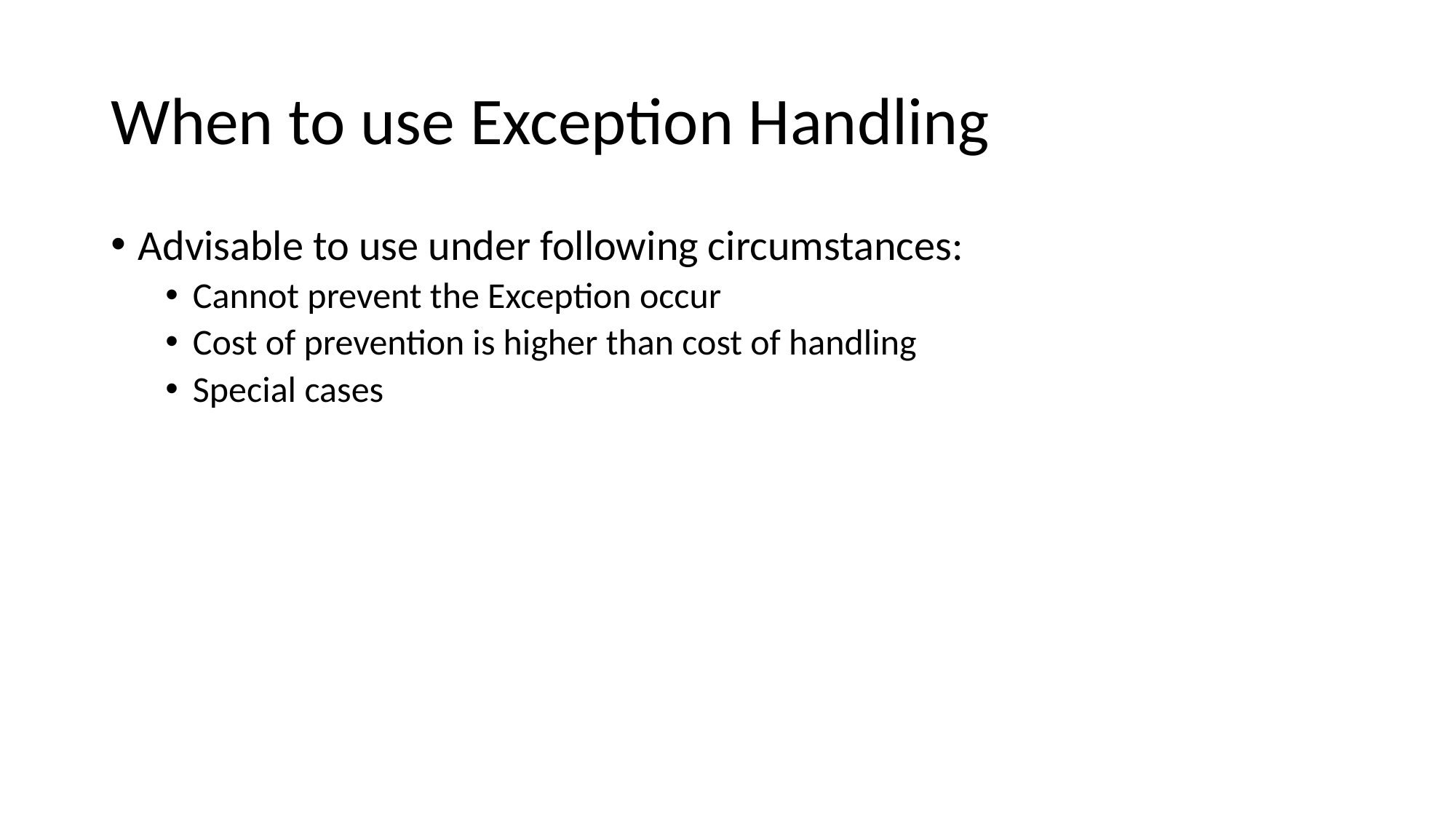

# When to use Exception Handling
Advisable to use under following circumstances:
Cannot prevent the Exception occur
Cost of prevention is higher than cost of handling
Special cases